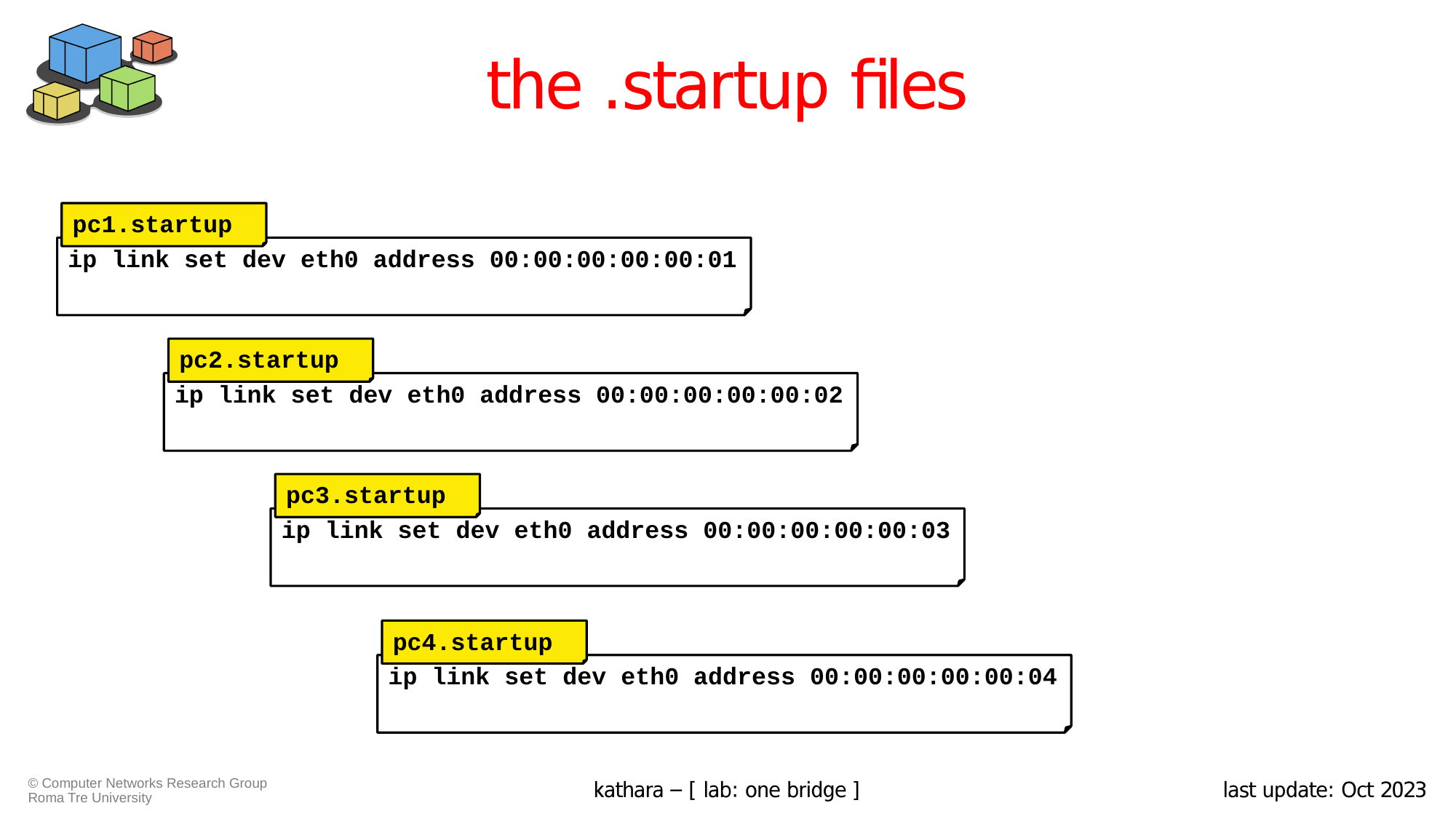

# the .startup files
pc1.startup
ip link set dev eth0 address 00:00:00:00:00:01
pc2.startup
ip link set dev eth0 address 00:00:00:00:00:02
pc3.startup
ip link set dev eth0 address 00:00:00:00:00:03
pc4.startup
ip link set dev eth0 address 00:00:00:00:00:04
kathara – [ lab: one bridge ]
last update: Oct 2023